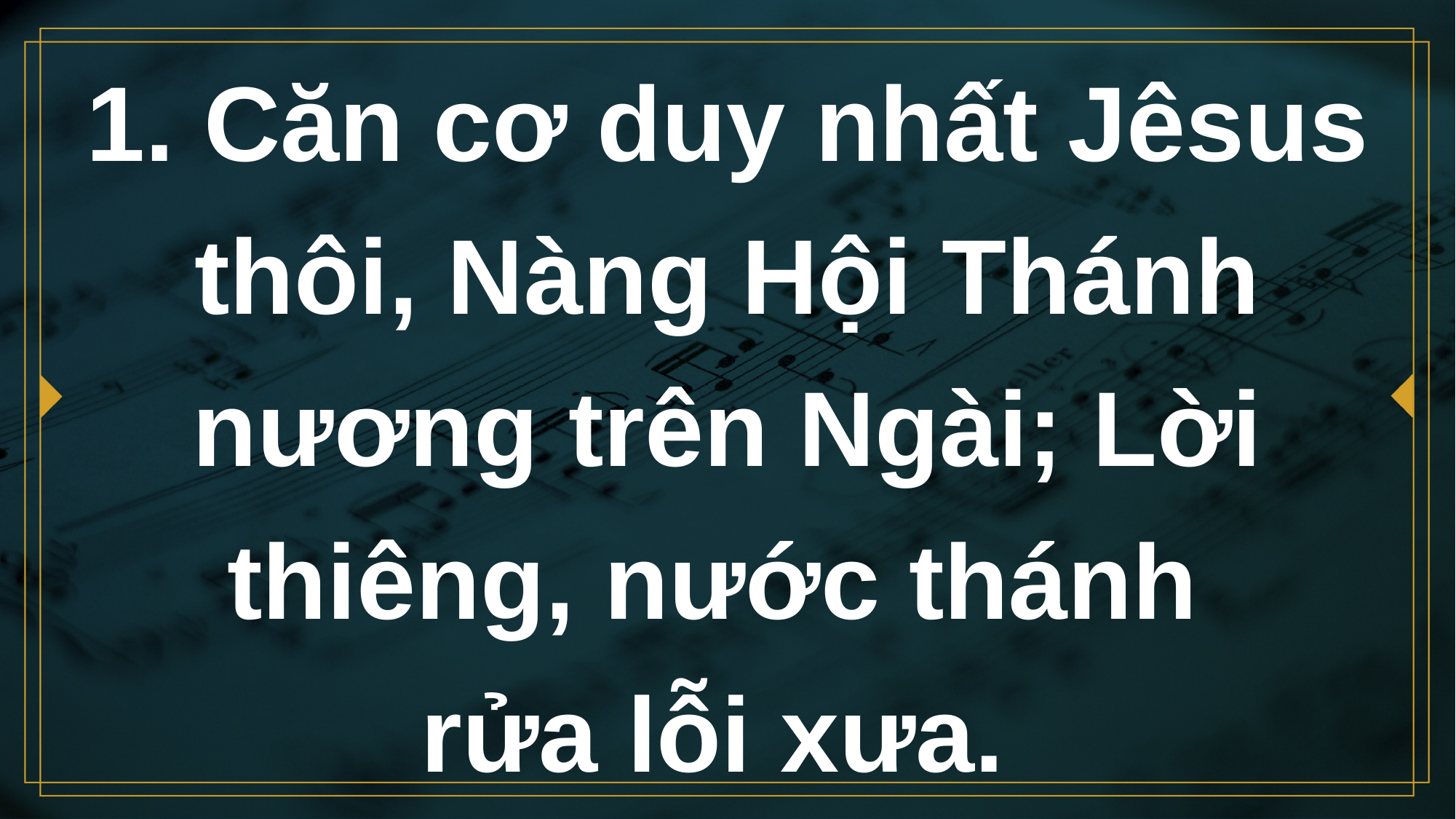

# 1. Căn cơ duy nhất Jêsus thôi, Nàng Hội Thánh nương trên Ngài; Lời thiêng, nước thánh rửa lỗi xưa.